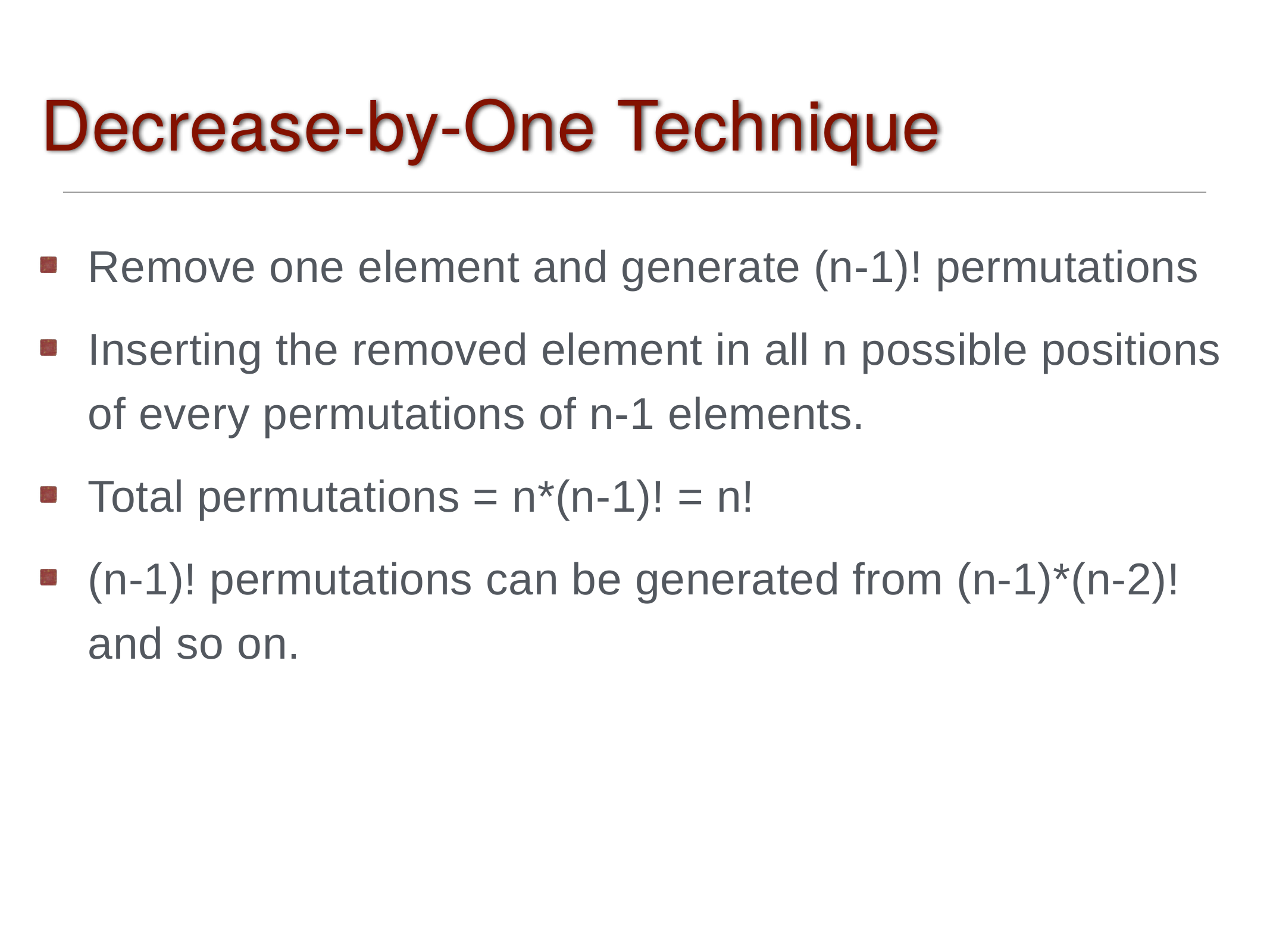

# Decrease-by-One Technique
Remove one element and generate (n-1)! permutations
Inserting the removed element in all n possible positions of every permutations of n-1 elements.
Total permutations = n*(n-1)! = n!
(n-1)! permutations can be generated from (n-1)*(n-2)!  and so on.
21